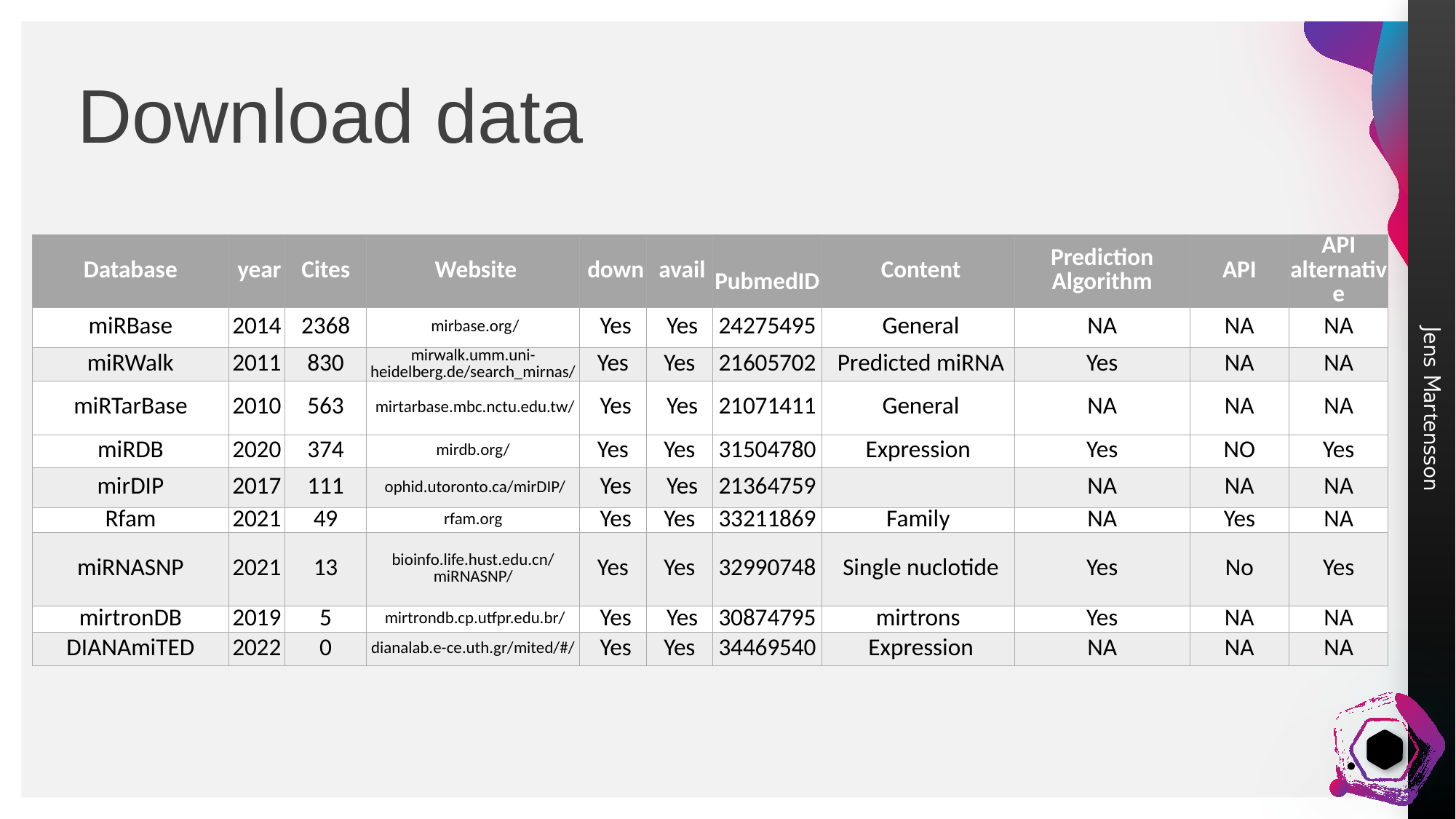

# Download data
| Database | year | Cites | Website | down | avail | PubmedID | Content | Prediction Algorithm | API | API alternative |
| --- | --- | --- | --- | --- | --- | --- | --- | --- | --- | --- |
| miRBase | 2014 | 2368 | mirbase.org/ | Yes | Yes | 24275495 | General | NA | NA | NA |
| miRWalk | 2011 | 830 | mirwalk.umm.uni-heidelberg.de/search\_mirnas/ | Yes | Yes | 21605702 | Predicted miRNA | Yes | NA | NA |
| miRTarBase | 2010 | 563 | mirtarbase.mbc.nctu.edu.tw/ | Yes | Yes | 21071411 | General | NA | NA | NA |
| miRDB | 2020 | 374 | mirdb.org/ | Yes | Yes | 31504780 | Expression | Yes | NO | Yes |
| mirDIP | 2017 | 111 | ophid.utoronto.ca/mirDIP/ | Yes | Yes | 21364759 |  | NA | NA | NA |
| Rfam | 2021 | 49 | rfam.org | Yes | Yes | 33211869 | Family | NA | Yes | NA |
| miRNASNP | 2021 | 13 | bioinfo.life.hust.edu.cn/miRNASNP/ | Yes | Yes | 32990748 | Single nuclotide | Yes | No | Yes |
| mirtronDB | 2019 | 5 | mirtrondb.cp.utfpr.edu.br/ | Yes | Yes | 30874795 | mirtrons | Yes | NA | NA |
| DIANAmiTED | 2022 | 0 | dianalab.e-ce.uth.gr/mited/#/ | Yes | Yes | 34469540 | Expression | NA | NA | NA |